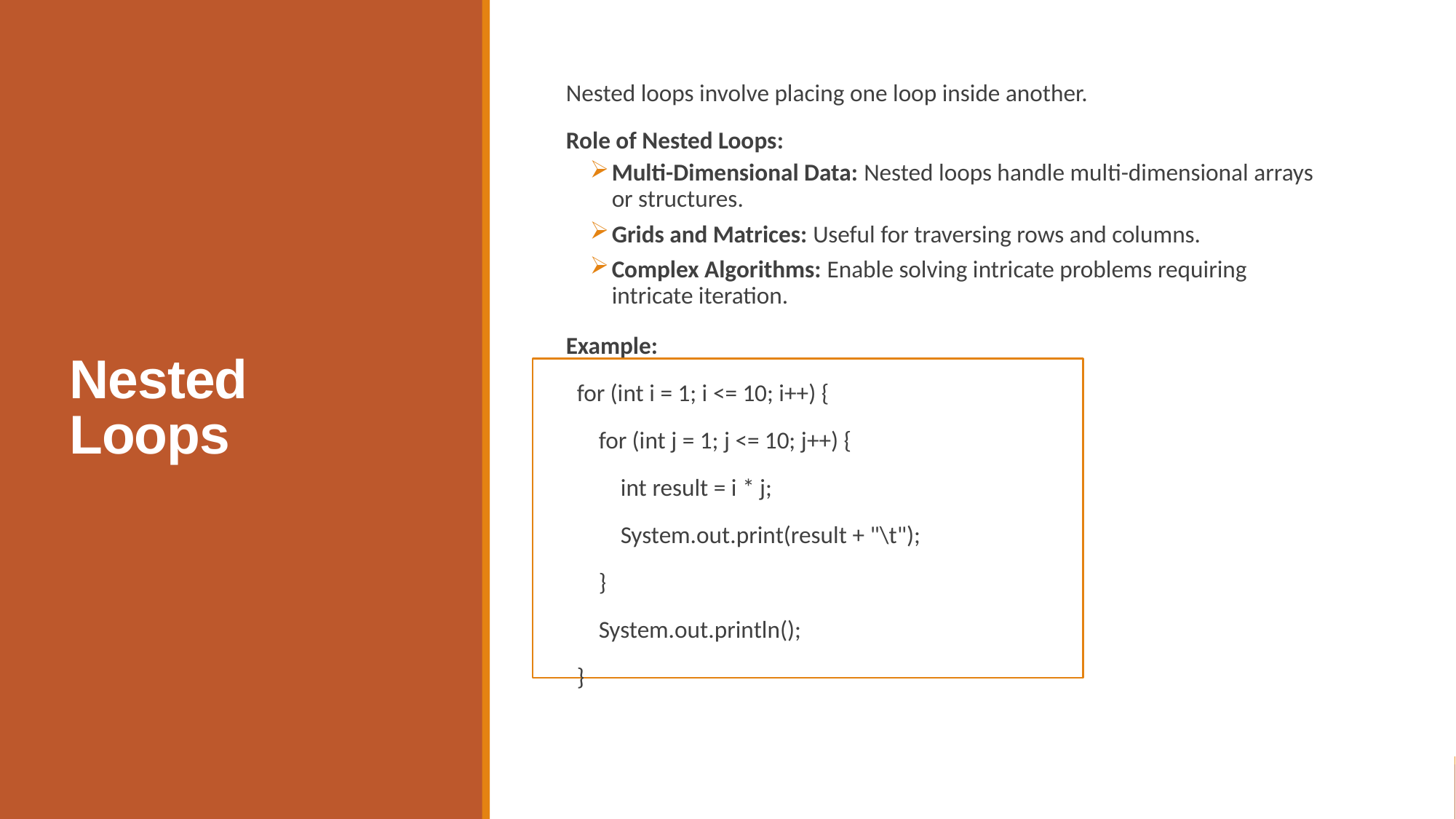

# Nested Loops
Nested loops involve placing one loop inside another.
Role of Nested Loops:
Multi-Dimensional Data: Nested loops handle multi-dimensional arrays or structures.
Grids and Matrices: Useful for traversing rows and columns.
Complex Algorithms: Enable solving intricate problems requiring intricate iteration.
Example:
for (int i = 1; i <= 10; i++) {
    for (int j = 1; j <= 10; j++) {
        int result = i * j;
        System.out.print(result + "\t");
    }
    System.out.println();
}